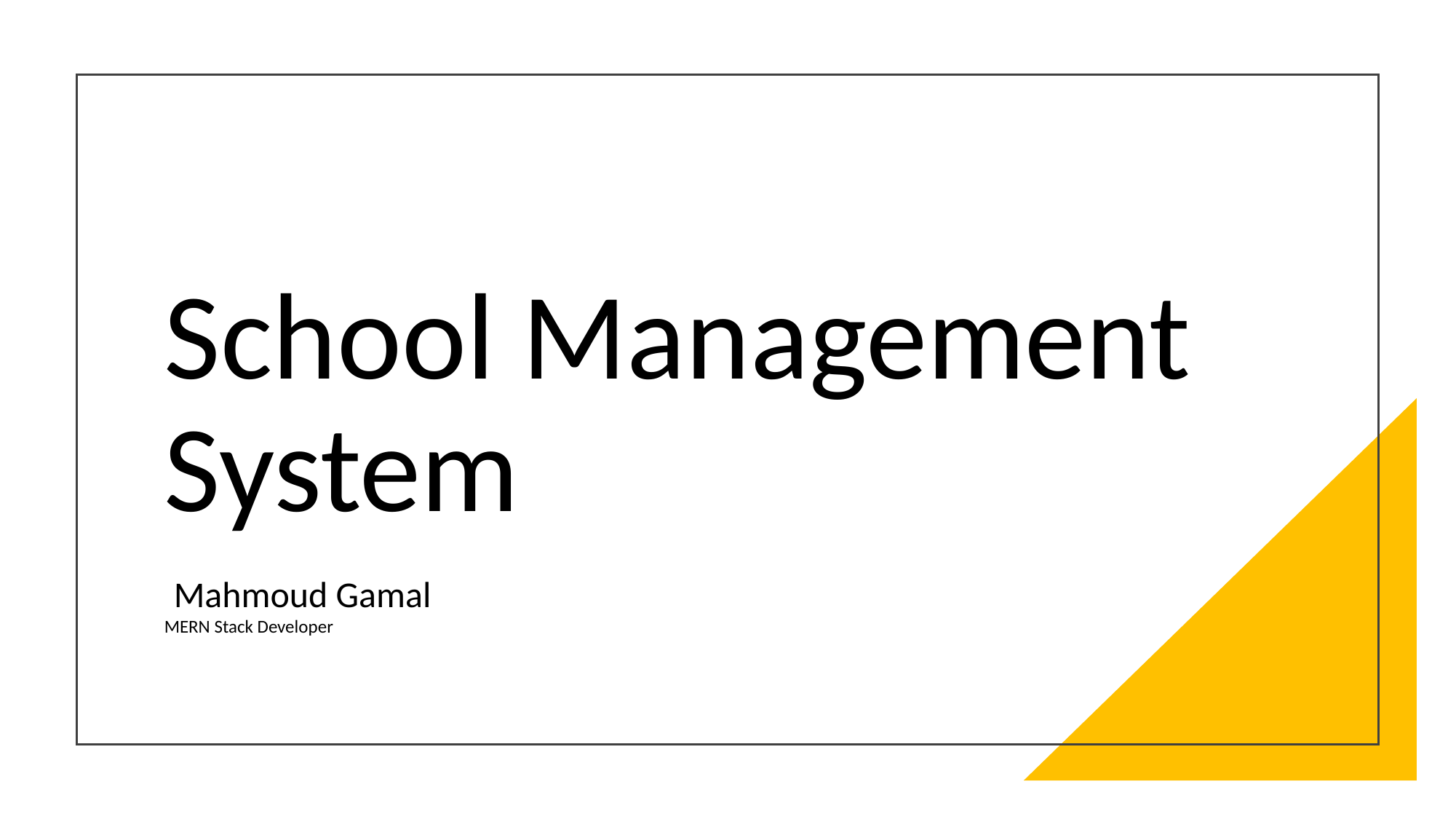

# School Management System

Mahmoud Gamal
MERN Stack Developer